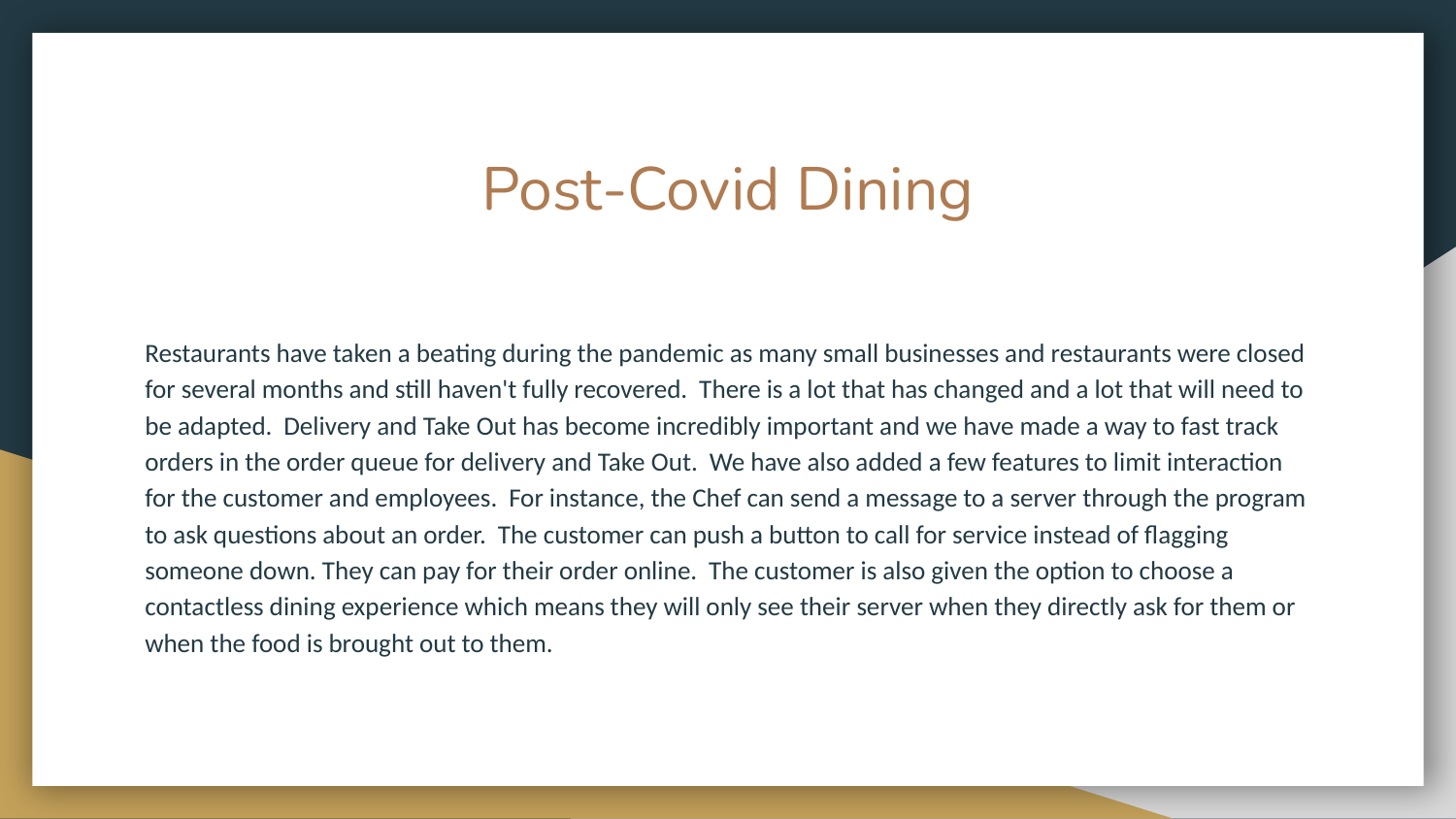

# Post-Covid Dining
Restaurants have taken a beating during the pandemic as many small businesses and restaurants were closed for several months and still haven't fully recovered.  There is a lot that has changed and a lot that will need to be adapted.  Delivery and Take Out has become incredibly important and we have made a way to fast track orders in the order queue for delivery and Take Out.  We have also added a few features to limit interaction for the customer and employees.  For instance, the Chef can send a message to a server through the program to ask questions about an order.  The customer can push a button to call for service instead of flagging someone down. They can pay for their order online.  The customer is also given the option to choose a contactless dining experience which means they will only see their server when they directly ask for them or when the food is brought out to them.